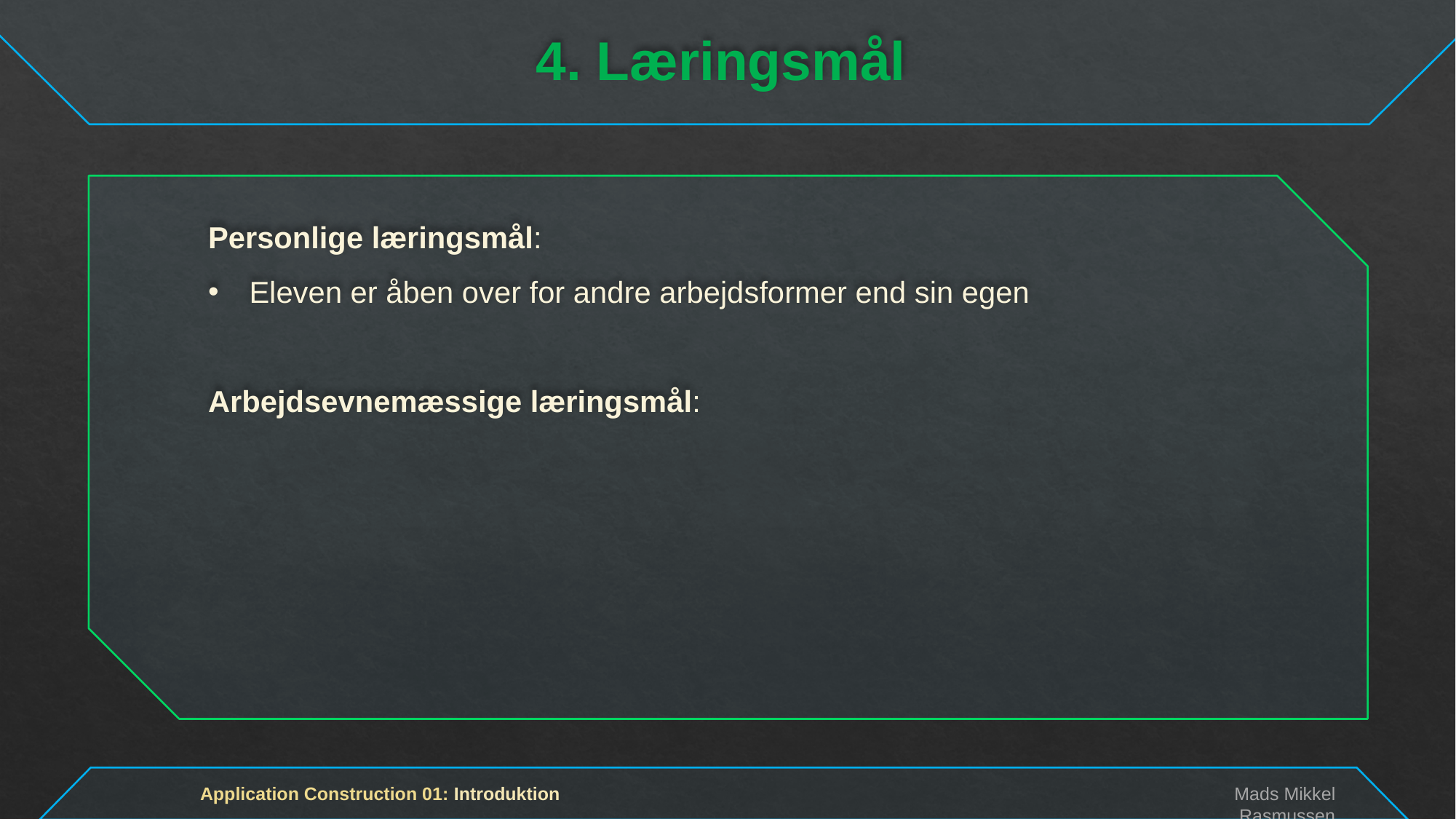

# 4. Læringsmål

Personlige læringsmål:
Eleven er åben over for andre arbejdsformer end sin egen

Arbejdsevnemæssige læringsmål:

Application Construction 01: Introduktion
Mads Mikkel Rasmussen